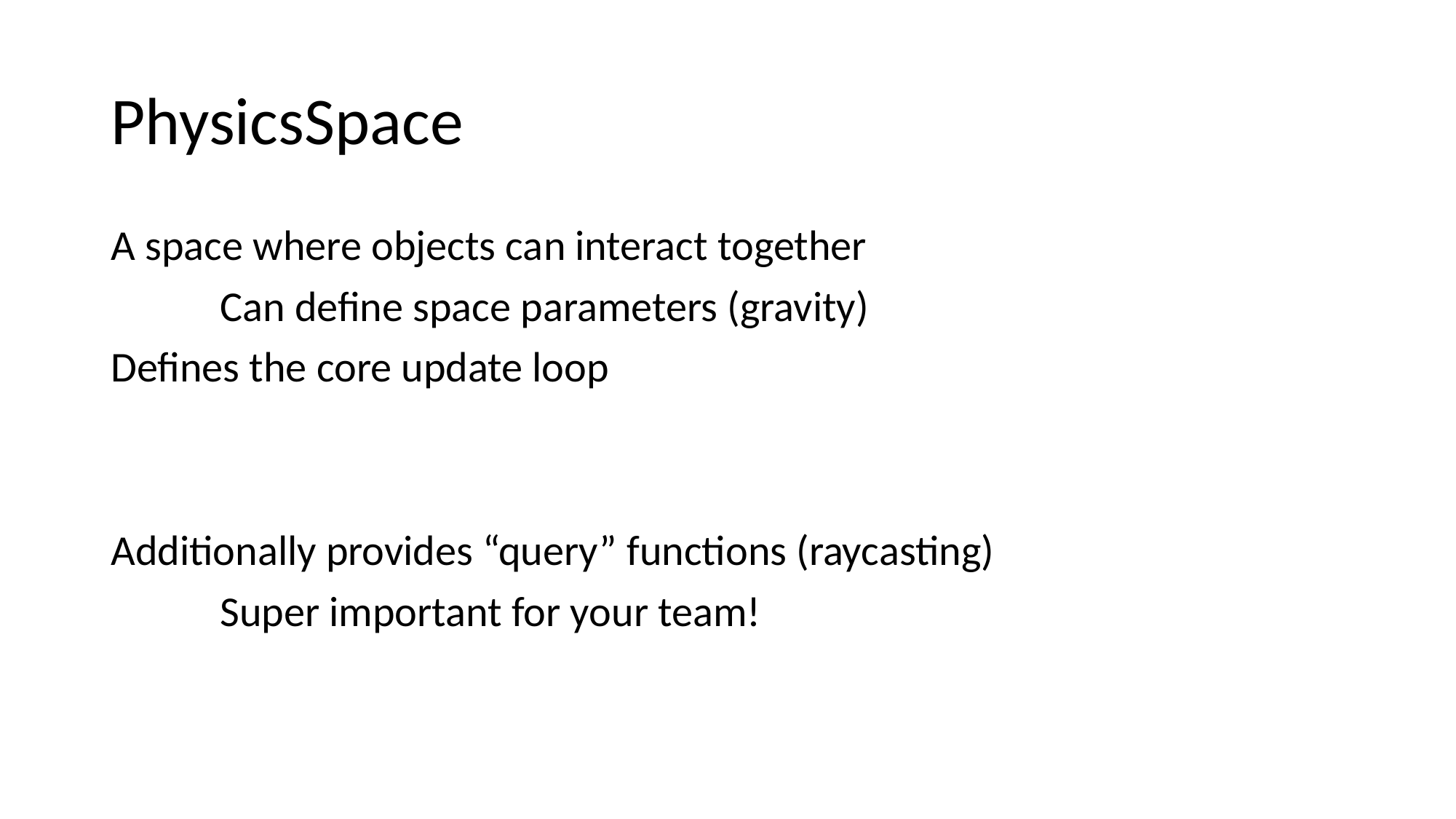

# PhysicsSpace
A space where objects can interact together
	Can define space parameters (gravity)
Defines the core update loop

Additionally provides “query” functions (raycasting)
	Super important for your team!